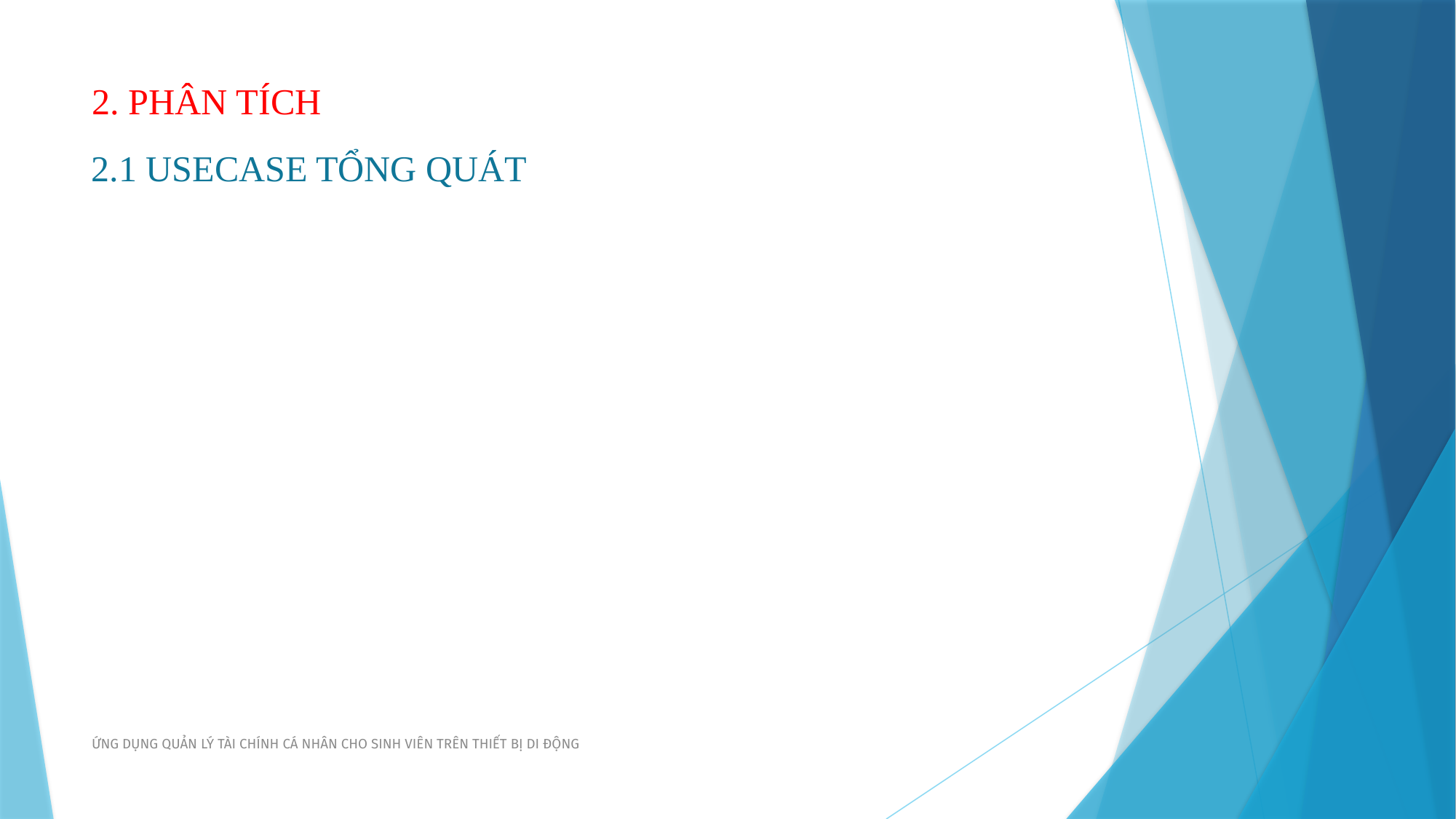

# 2. PHÂN TÍCH
2.1 USECASE TỔNG QUÁT
ỨNG DỤNG QUẢN LÝ TÀI CHÍNH CÁ NHÂN CHO SINH VIÊN TRÊN THIẾT BỊ DI ĐỘNG
8